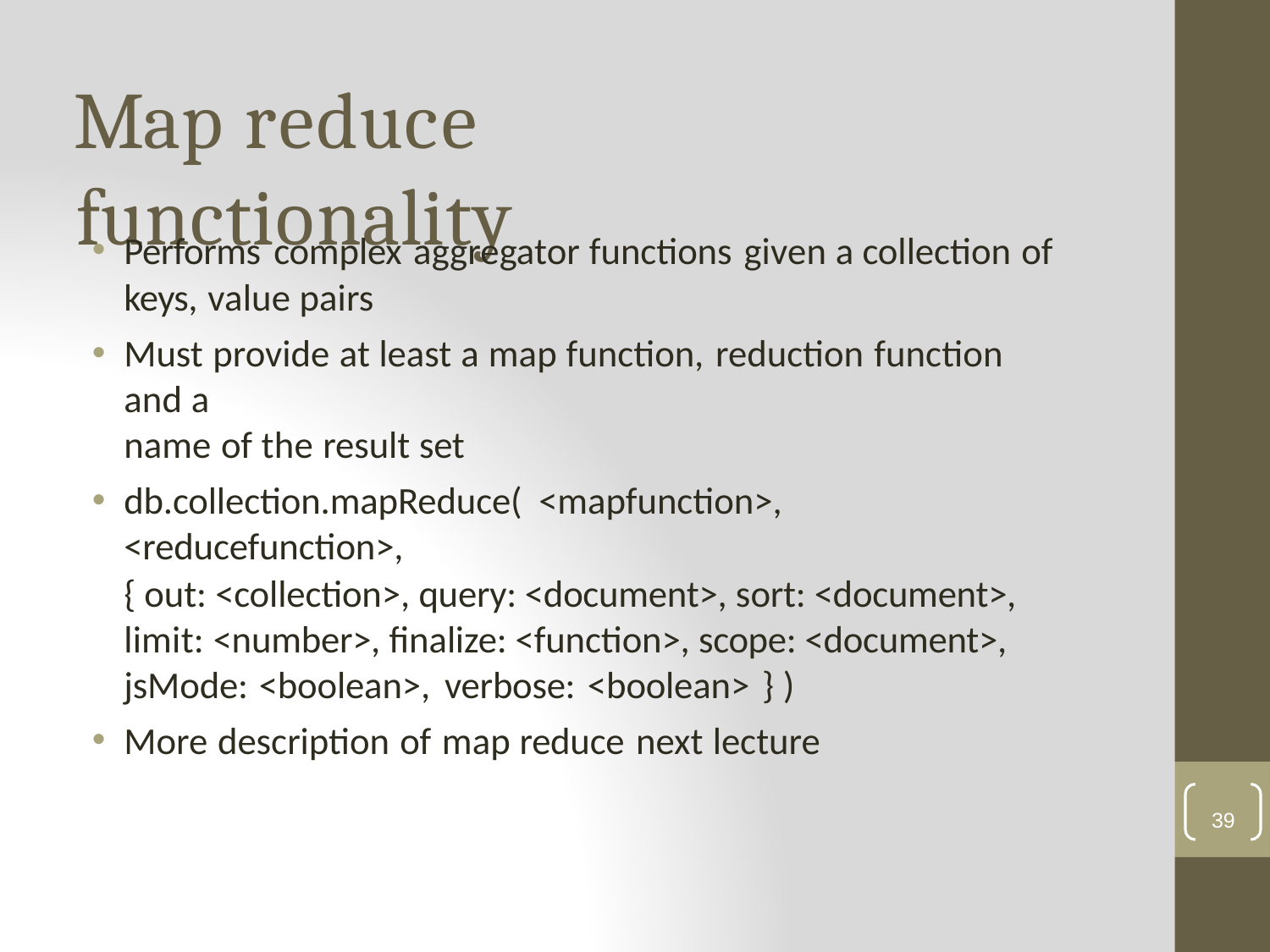

# Map reduce functionality
Performs complex aggregator functions given a collection of  keys, value pairs
Must provide at least a map function, reduction function and a
name of the result set
db.collection.mapReduce( <mapfunction>, <reducefunction>,
{ out: <collection>, query: <document>, sort: <document>,  limit: <number>, finalize: <function>, scope: <document>,  jsMode: <boolean>, verbose: <boolean> } )
More description of map reduce next lecture

39